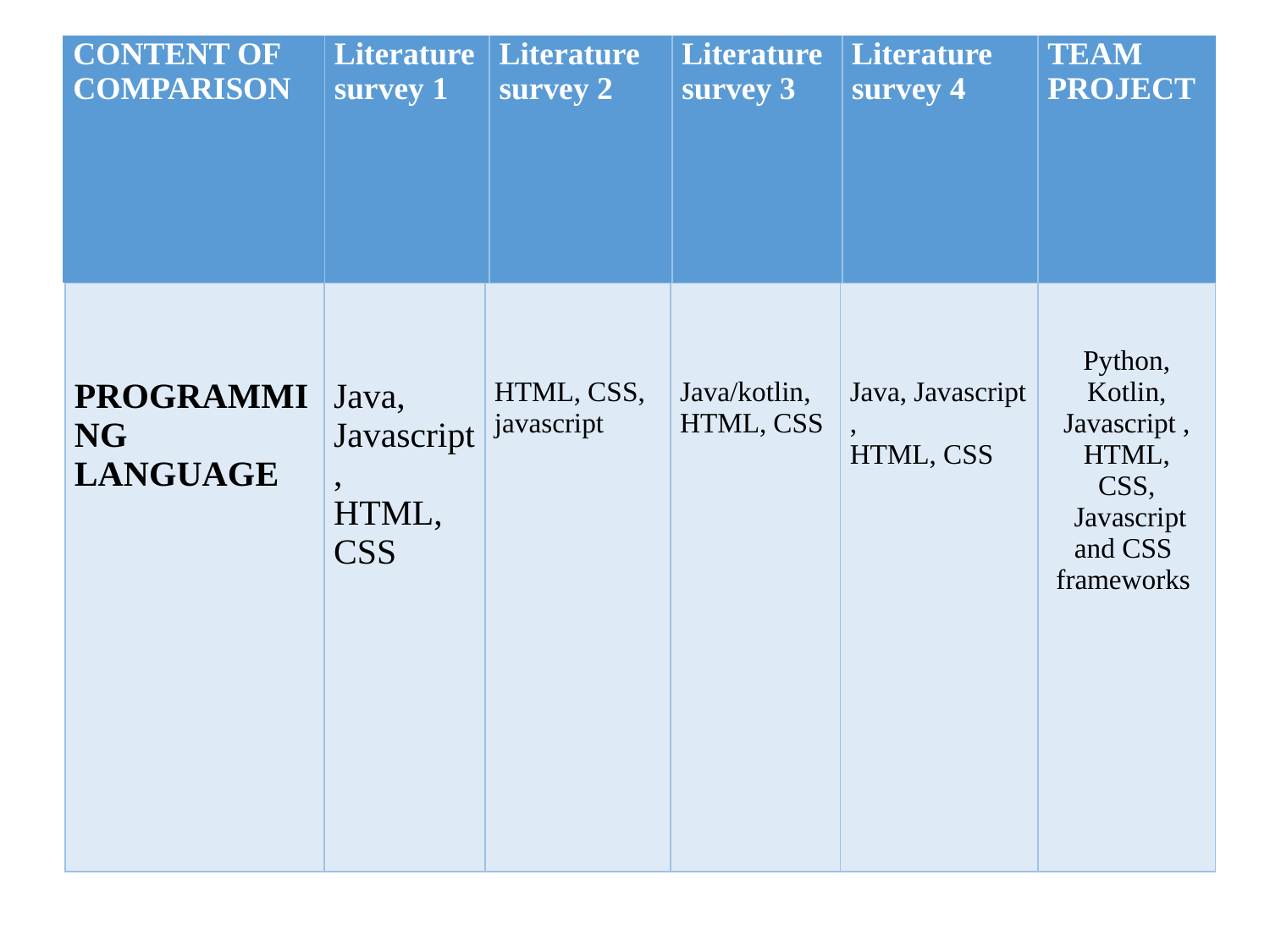

| CONTENT OF COMPARISON | Literature survey 1 | Literature survey 2 | Literature survey 3 | Literature survey 4 | TEAM PROJECT |
| --- | --- | --- | --- | --- | --- |
#
| PROGRAMMING LANGUAGE | Java, Javascript , HTML, CSS | HTML, CSS, javascript | Java/kotlin, HTML, CSS | Java, Javascript , HTML, CSS | Python, Kotlin, Javascript , HTML, CSS, Javascript and CSS frameworks |
| --- | --- | --- | --- | --- | --- |